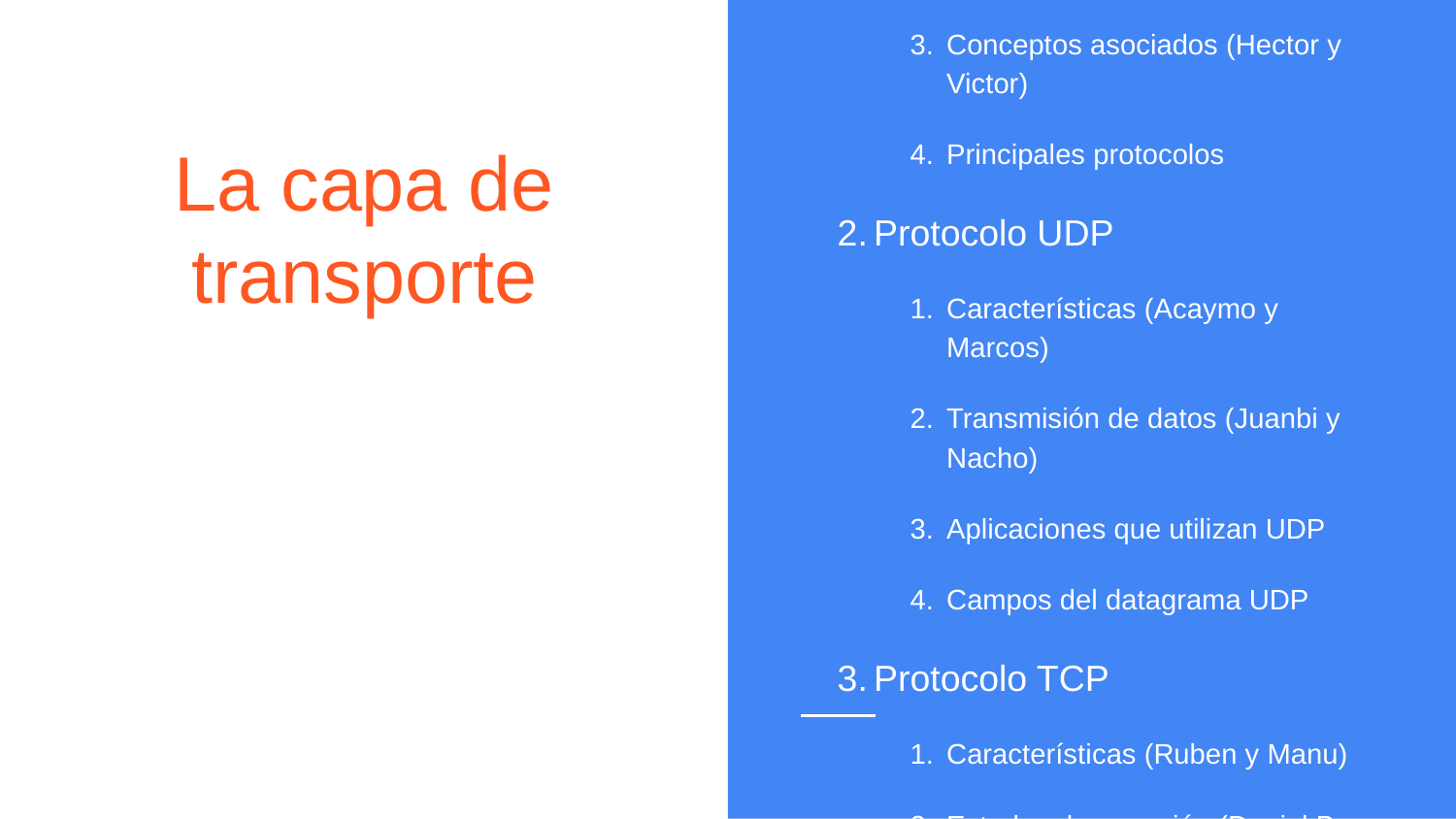

# La capa de transporte
Características
Tareas (Martin G y Daniel P)
Servicios principales
Conceptos asociados (Hector y Victor)
Principales protocolos
Protocolo UDP
Características (Acaymo y Marcos)
Transmisión de datos (Juanbi y Nacho)
Aplicaciones que utilizan UDP
Campos del datagrama UDP
Protocolo TCP
Características (Ruben y Manu)
Estados de conexión (Daniel B y Daniel G)
Campos de segmento TCP
Transmisión de datos (grupo 7)